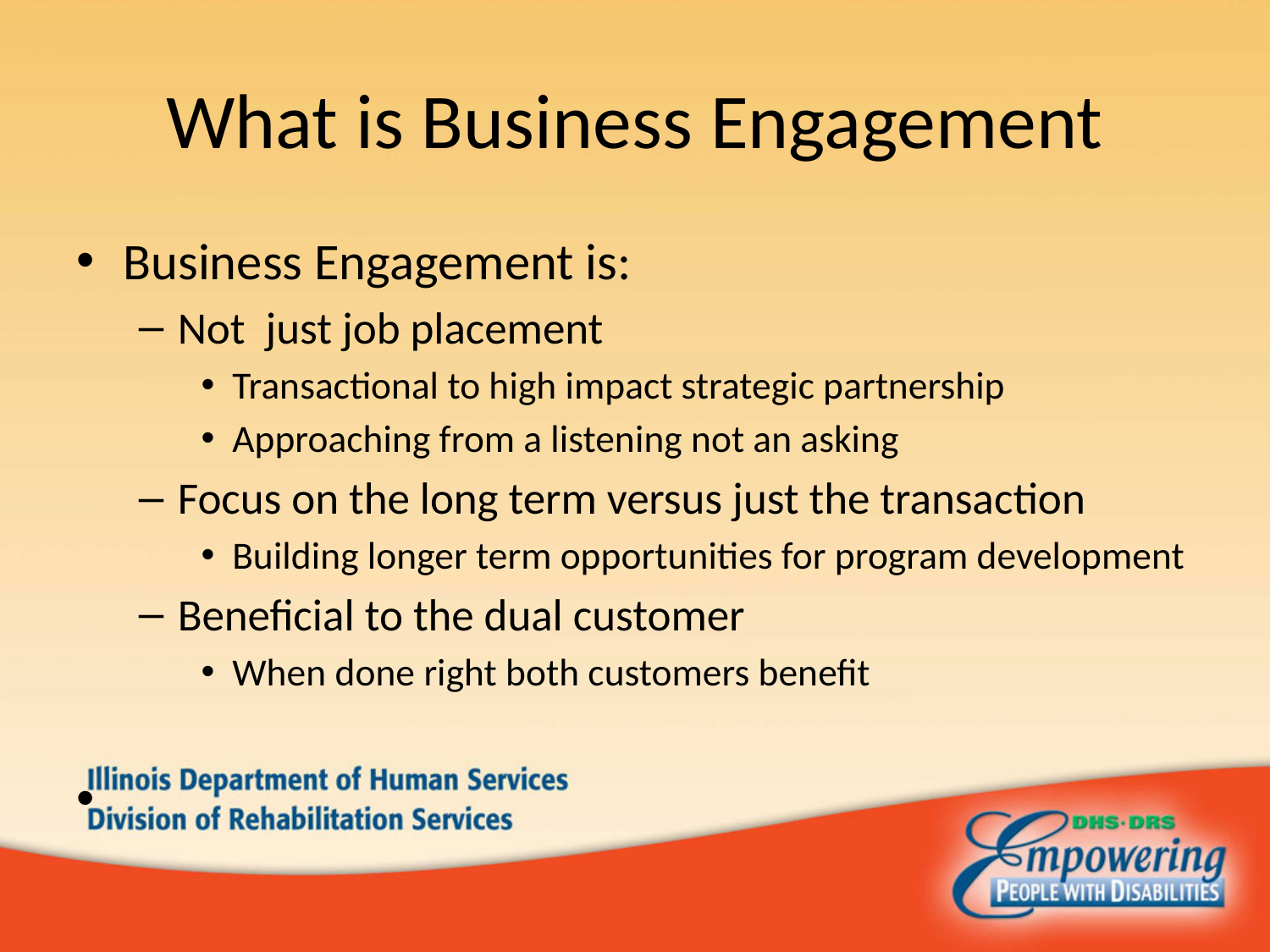

# What is Business Engagement
Business Engagement is:
Not  just job placement
Transactional to high impact strategic partnership
Approaching from a listening not an asking
Focus on the long term versus just the transaction
Building longer term opportunities for program development
Beneficial to the dual customer
When done right both customers benefit